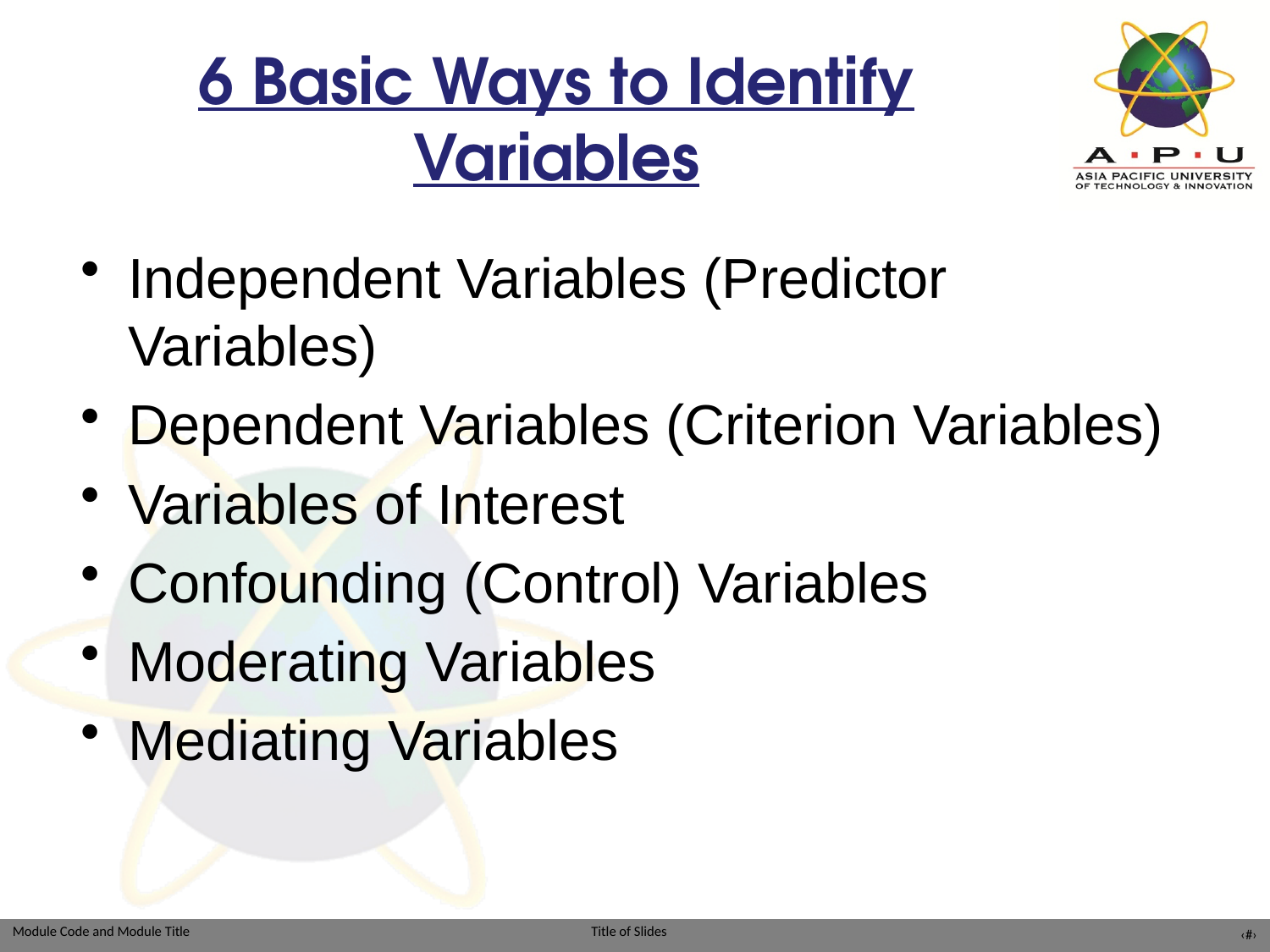

# 6 Basic Ways to Identify Variables
Independent Variables (Predictor Variables)
Dependent Variables (Criterion Variables)
Variables of Interest
Confounding (Control) Variables
Moderating Variables
Mediating Variables

‹#›